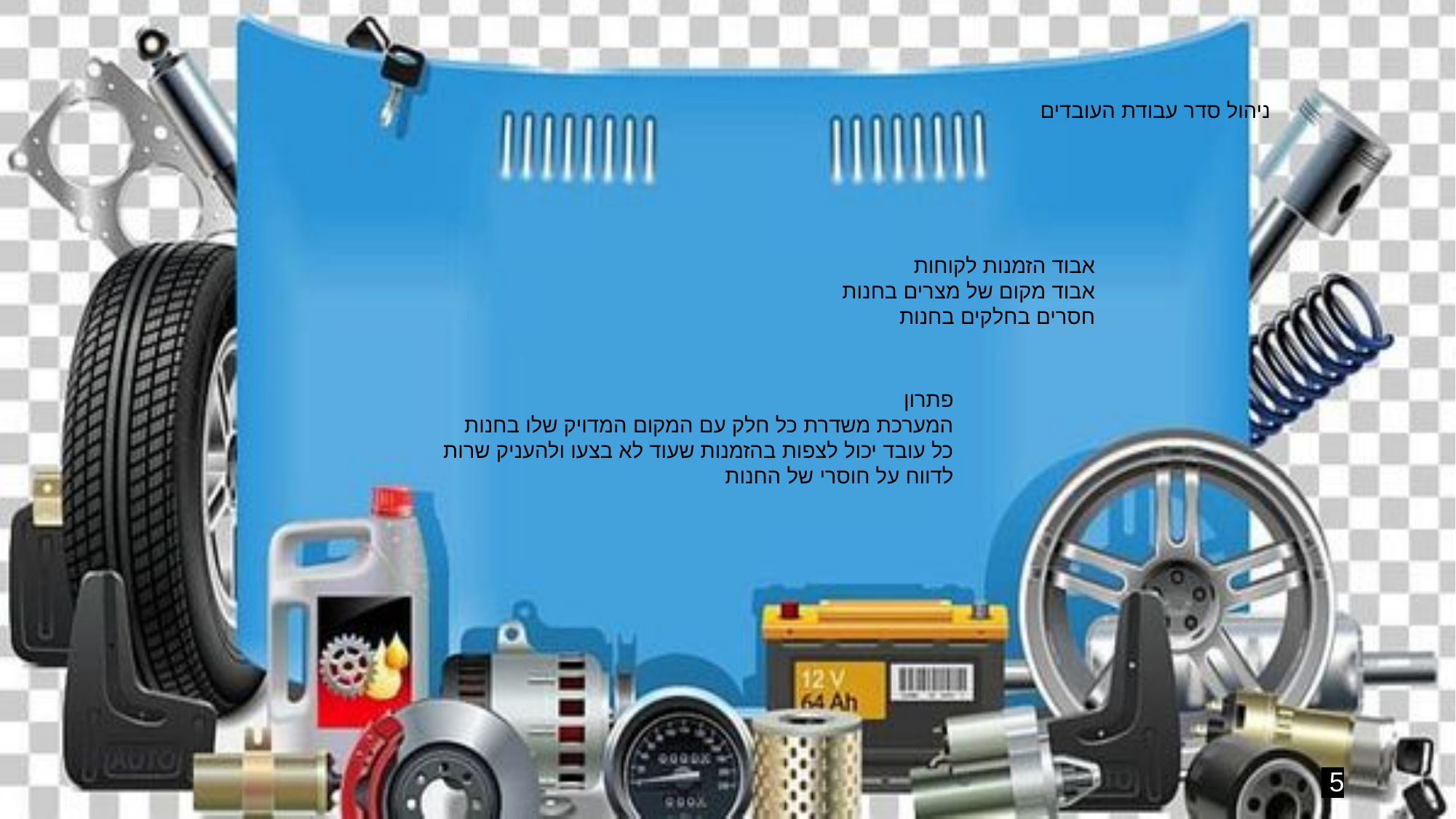

ניהול סדר עבודת העובדים
אבוד הזמנות לקוחות
אבוד מקום של מצרים בחנות
חסרים בחלקים בחנות
פתרון
המערכת משדרת כל חלק עם המקום המדויק שלו בחנות
כל עובד יכול לצפות בהזמנות שעוד לא בצעו ולהעניק שרות
לדווח על חוסרי של החנות
 5